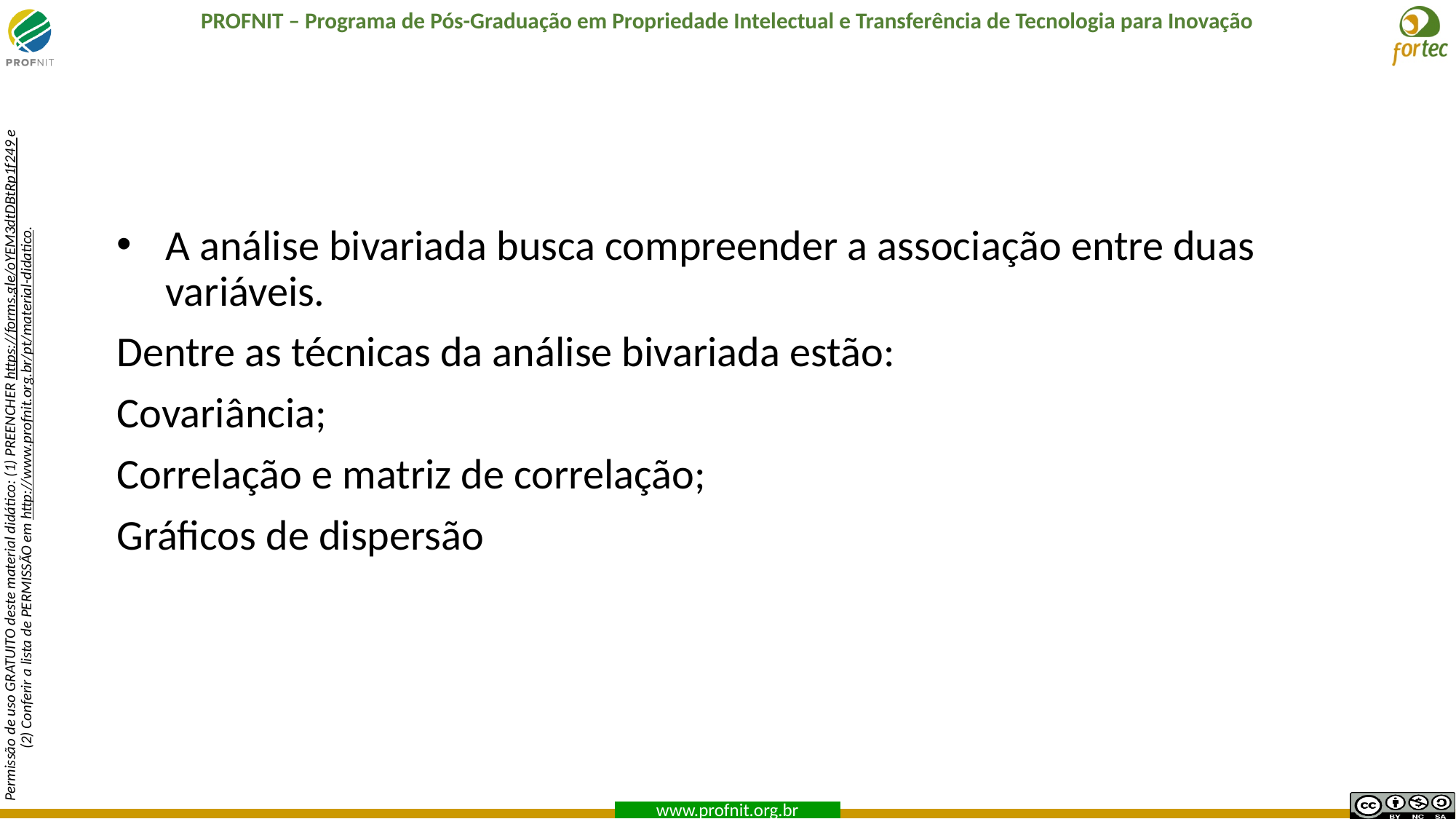

#
A análise bivariada busca compreender a associação entre duas variáveis.
Dentre as técnicas da análise bivariada estão:
Covariância;
Correlação e matriz de correlação;
Gráficos de dispersão